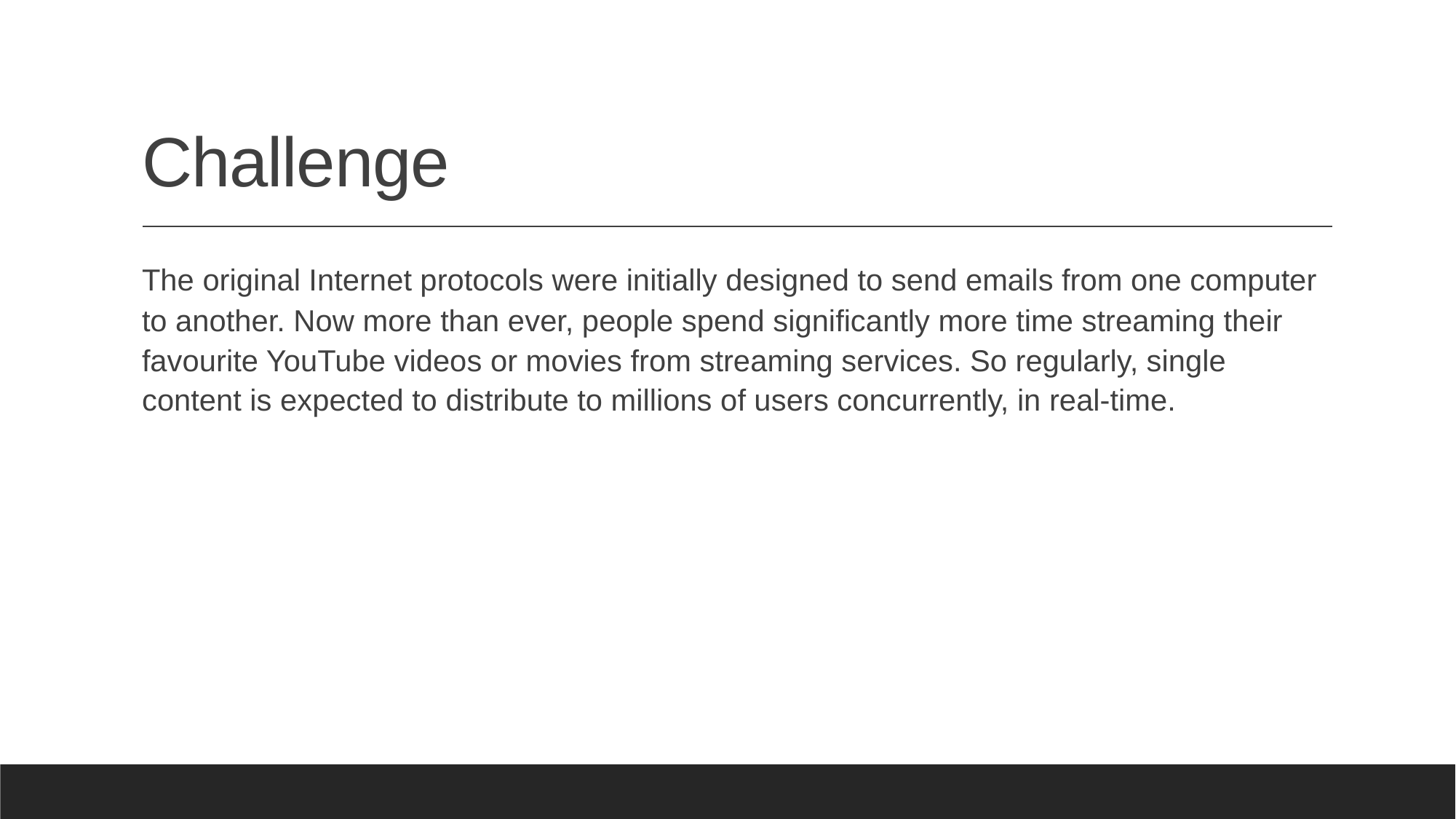

# Challenge
The original Internet protocols were initially designed to send emails from one computer to another. Now more than ever, people spend significantly more time streaming their favourite YouTube videos or movies from streaming services. So regularly, single content is expected to distribute to millions of users concurrently, in real-time.